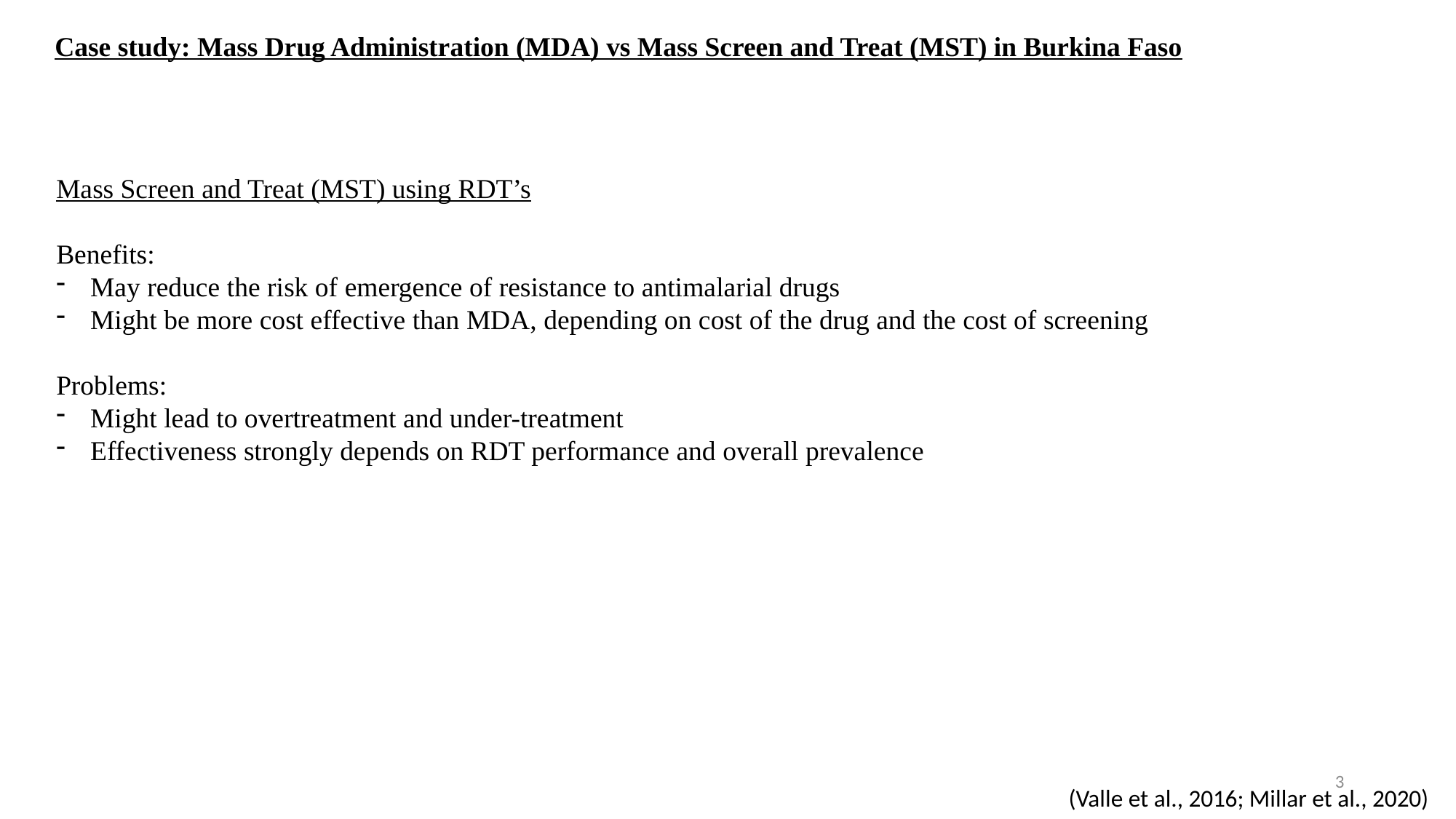

Case study: Mass Drug Administration (MDA) vs Mass Screen and Treat (MST) in Burkina Faso
Mass Screen and Treat (MST) using RDT’s

Benefits:
May reduce the risk of emergence of resistance to antimalarial drugs
Might be more cost effective than MDA, depending on cost of the drug and the cost of screening

Problems:
Might lead to overtreatment and under-treatment
Effectiveness strongly depends on RDT performance and overall prevalence

3
(Valle et al., 2016; Millar et al., 2020)